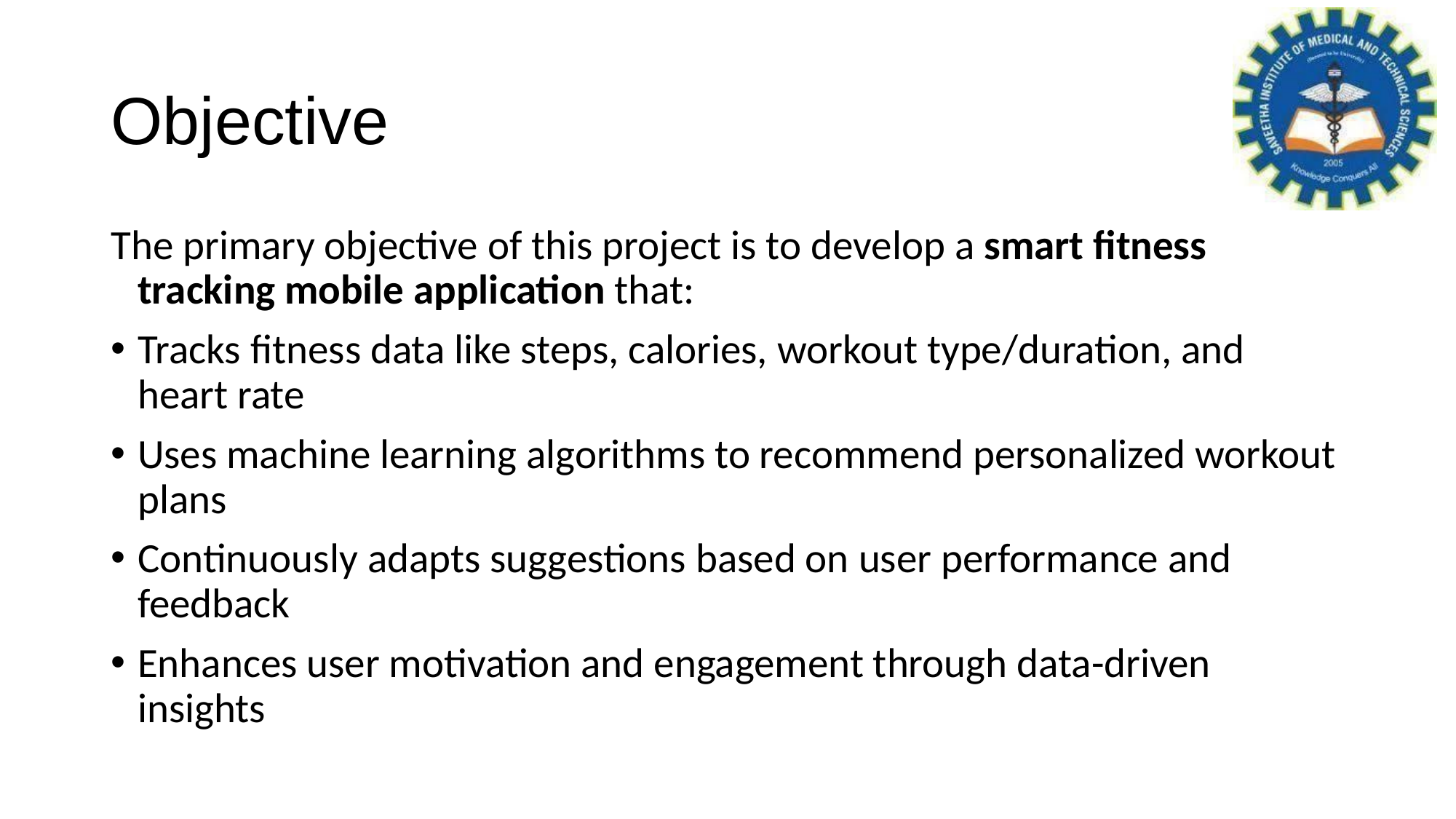

# Objective
The primary objective of this project is to develop a smart fitness tracking mobile application that:
Tracks fitness data like steps, calories, workout type/duration, and heart rate
Uses machine learning algorithms to recommend personalized workout plans
Continuously adapts suggestions based on user performance and feedback
Enhances user motivation and engagement through data-driven insights